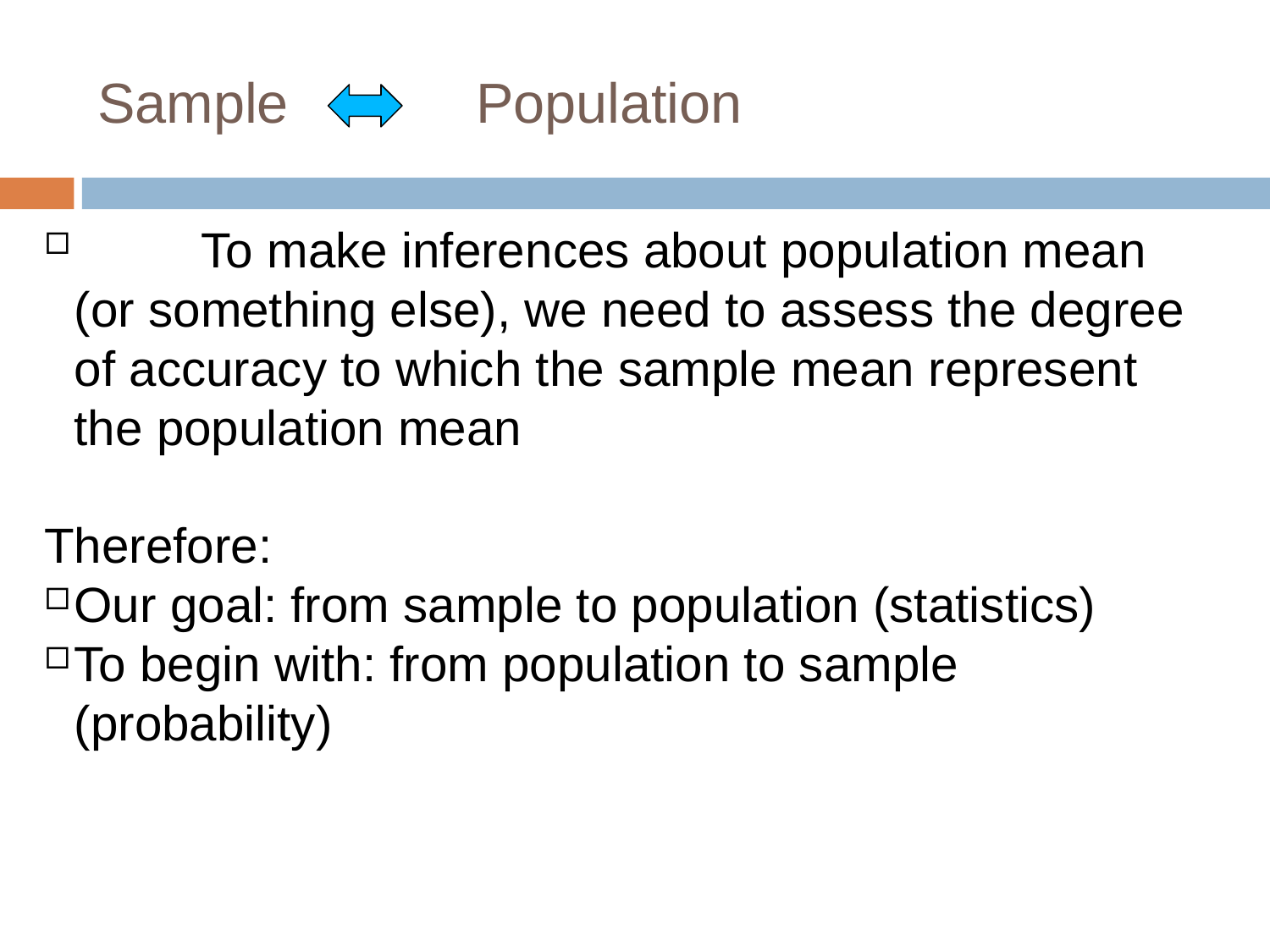

Sample            Population

	To make inferences about population mean (or something else), we need to assess the degree of accuracy to which the sample mean represent the population mean

Therefore:
Our goal: from sample to population (statistics)
To begin with: from population to sample (probability)